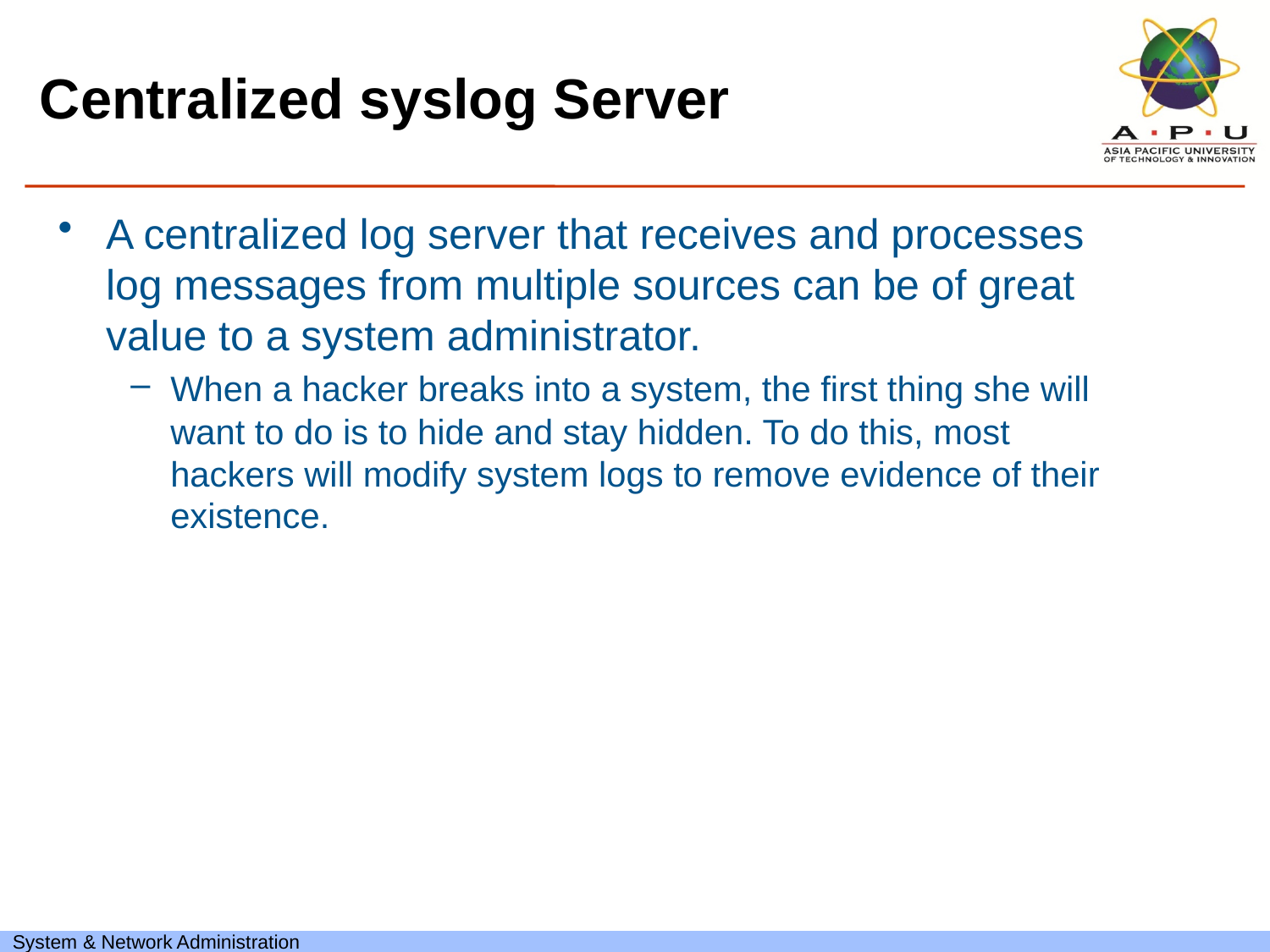

# Centralized syslog Server
A centralized log server that receives and processes log messages from multiple sources can be of great value to a system administrator.
When a hacker breaks into a system, the first thing she will want to do is to hide and stay hidden. To do this, most hackers will modify system logs to remove evidence of their existence.